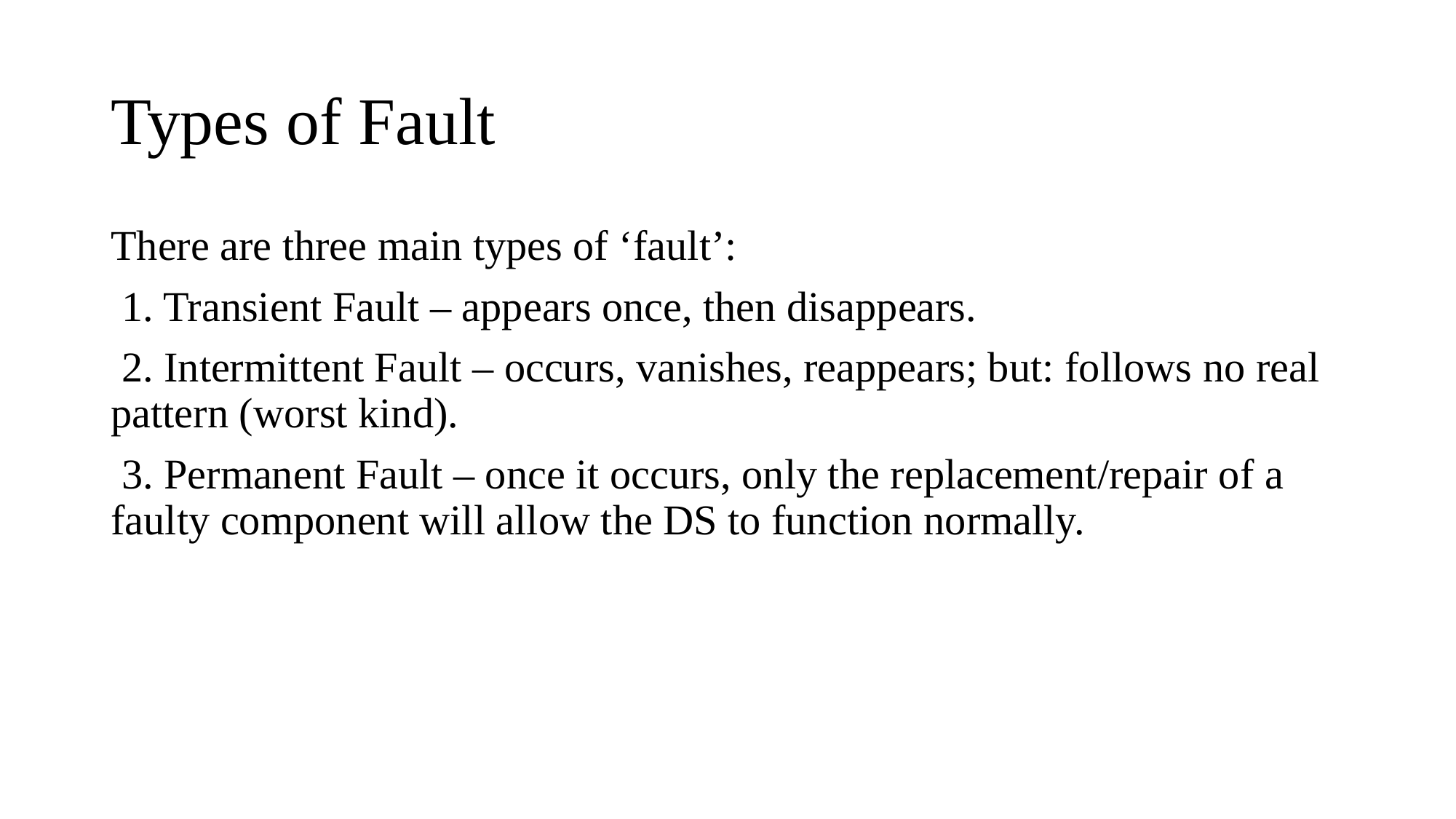

# Types of Fault
There are three main types of ‘fault’:
 1. Transient Fault – appears once, then disappears.
 2. Intermittent Fault – occurs, vanishes, reappears; but: follows no real pattern (worst kind).
 3. Permanent Fault – once it occurs, only the replacement/repair of a faulty component will allow the DS to function normally.